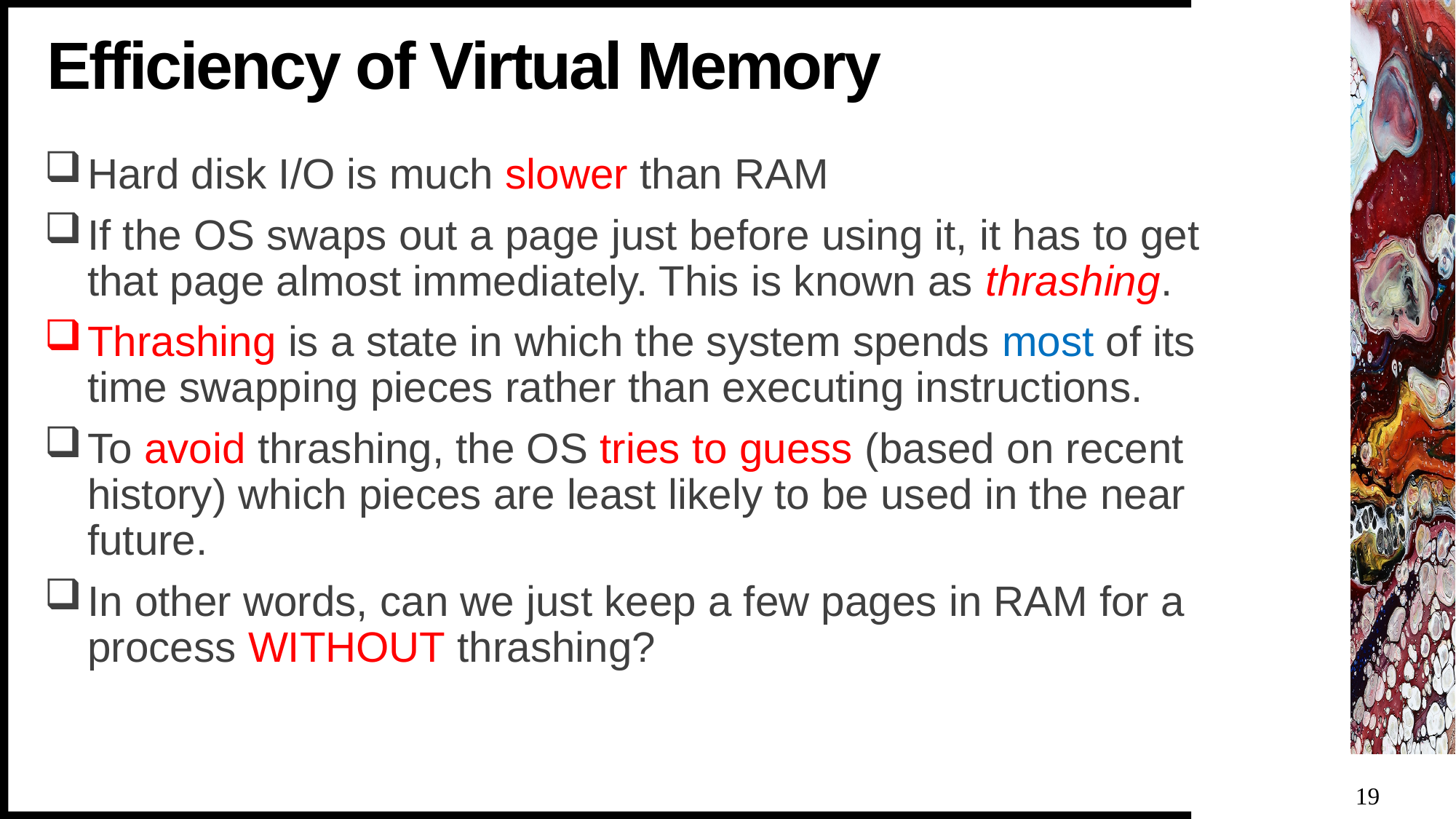

# Efficiency of Virtual Memory
Hard disk I/O is much slower than RAM
If the OS swaps out a page just before using it, it has to get that page almost immediately. This is known as thrashing.
Thrashing is a state in which the system spends most of its time swapping pieces rather than executing instructions.
To avoid thrashing, the OS tries to guess (based on recent history) which pieces are least likely to be used in the near future.
In other words, can we just keep a few pages in RAM for a process WITHOUT thrashing?

19